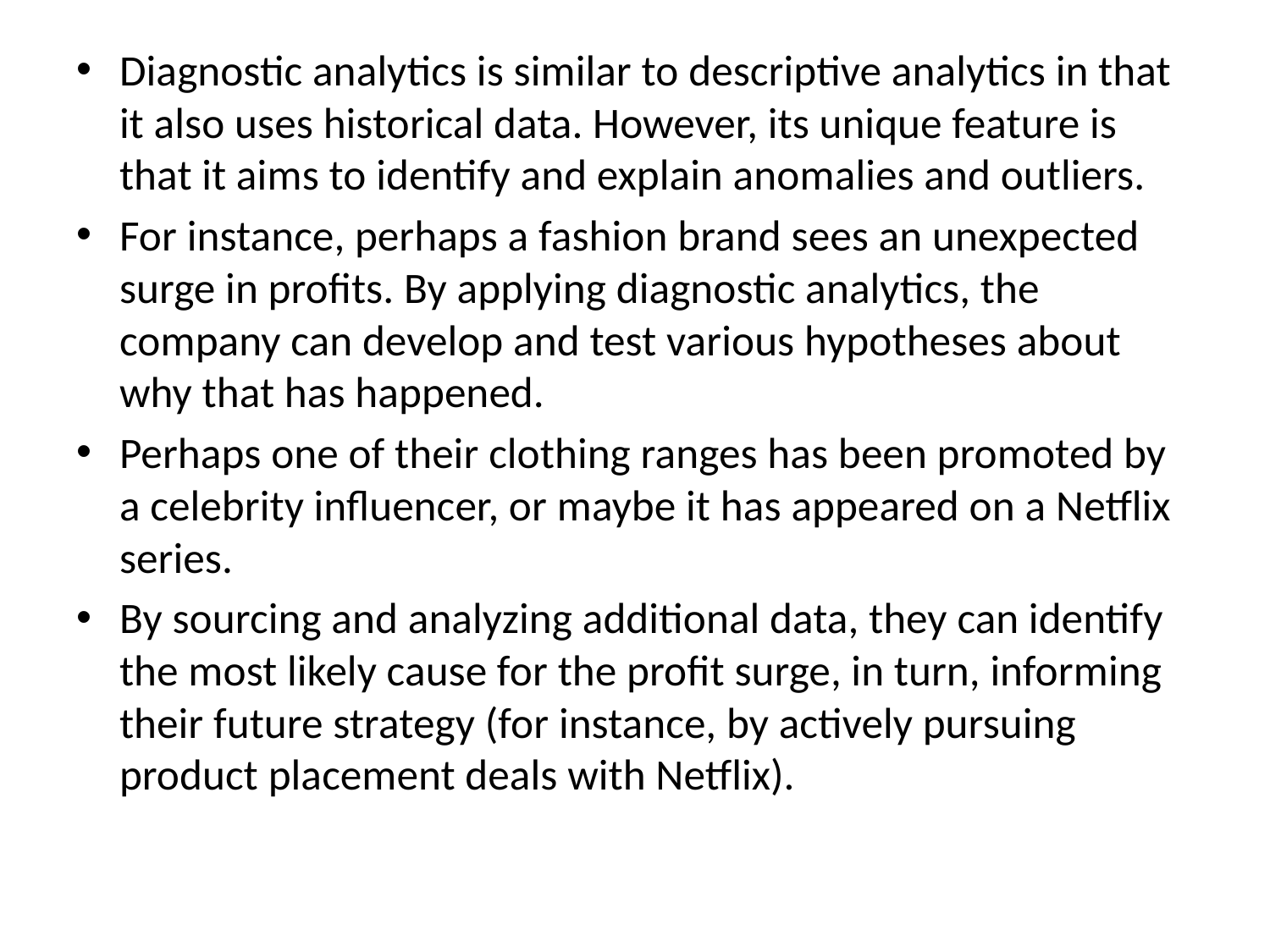

Diagnostic analytics is similar to descriptive analytics in that it also uses historical data. However, its unique feature is that it aims to identify and explain anomalies and outliers.
For instance, perhaps a fashion brand sees an unexpected surge in profits. By applying diagnostic analytics, the company can develop and test various hypotheses about why that has happened.
Perhaps one of their clothing ranges has been promoted by a celebrity influencer, or maybe it has appeared on a Netflix series.
By sourcing and analyzing additional data, they can identify the most likely cause for the profit surge, in turn, informing their future strategy (for instance, by actively pursuing product placement deals with Netflix).